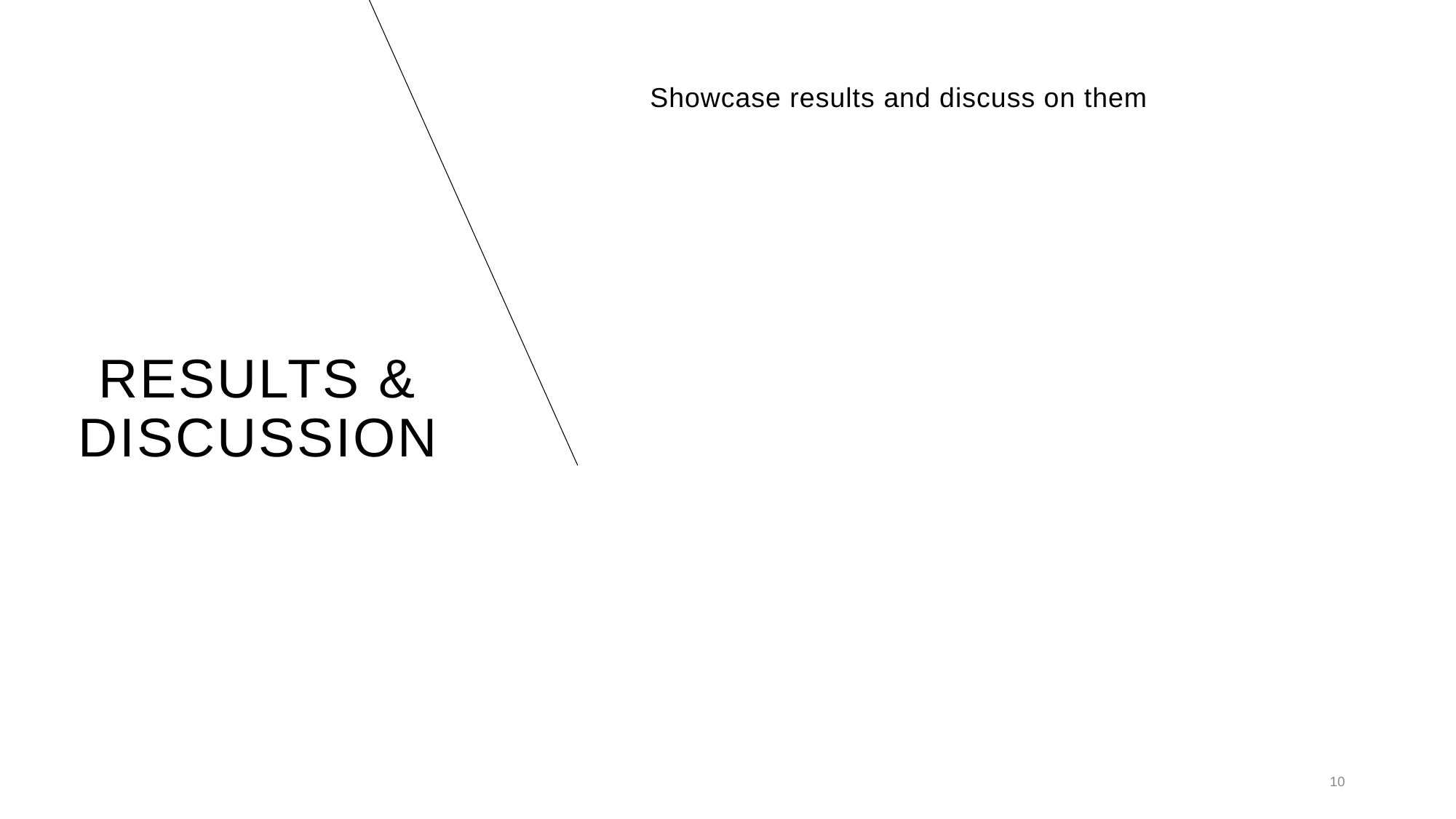

# Results & Discussion
Showcase results and discuss on them
10